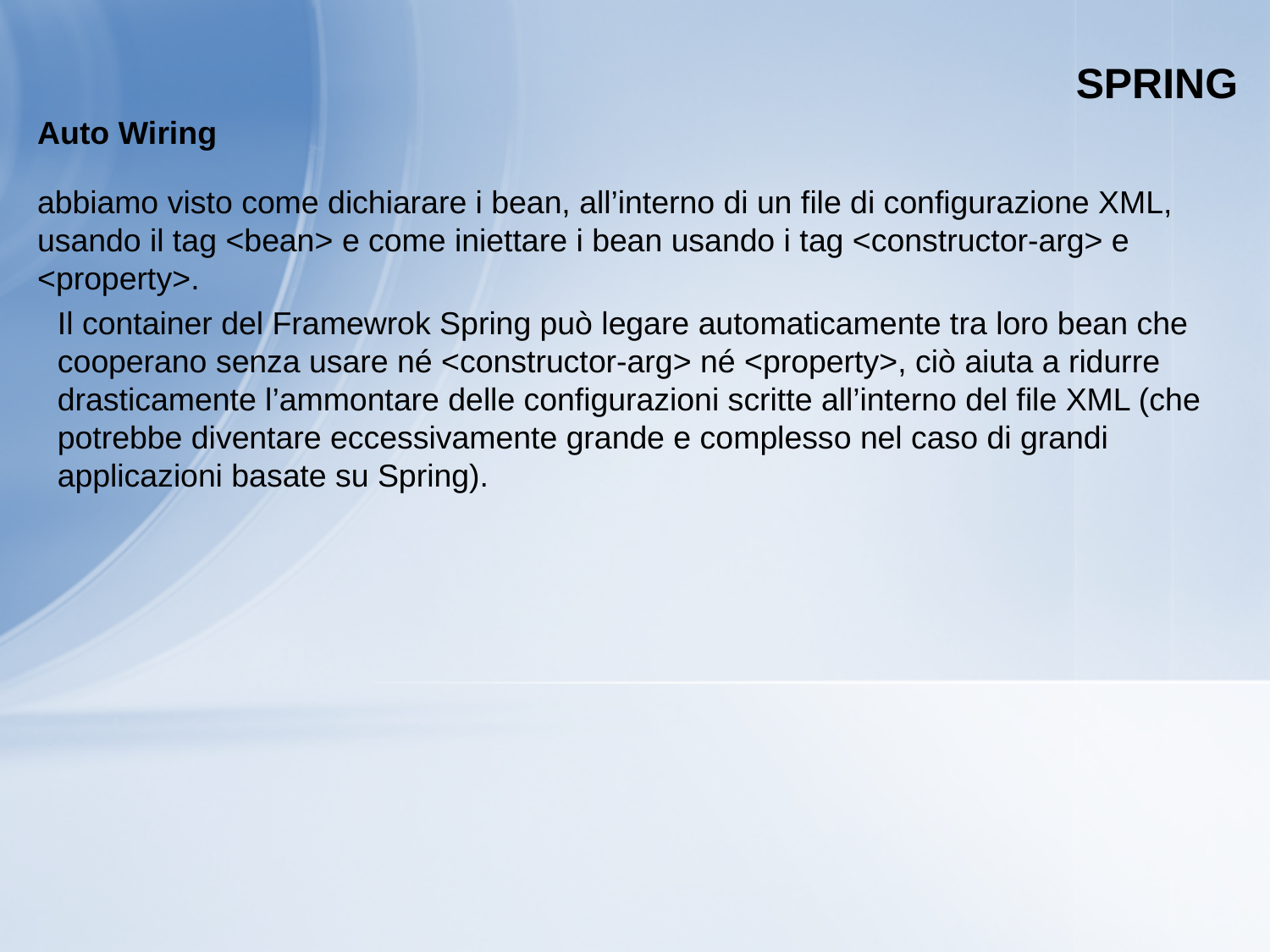

SPRING
Auto Wiring
abbiamo visto come dichiarare i bean, all’interno di un file di configurazione XML, usando il tag <bean> e come iniettare i bean usando i tag <constructor-arg> e <property>.
Il container del Framewrok Spring può legare automaticamente tra loro bean che cooperano senza usare né <constructor-arg> né <property>, ciò aiuta a ridurre drasticamente l’ammontare delle configurazioni scritte all’interno del file XML (che potrebbe diventare eccessivamente grande e complesso nel caso di grandi applicazioni basate su Spring).